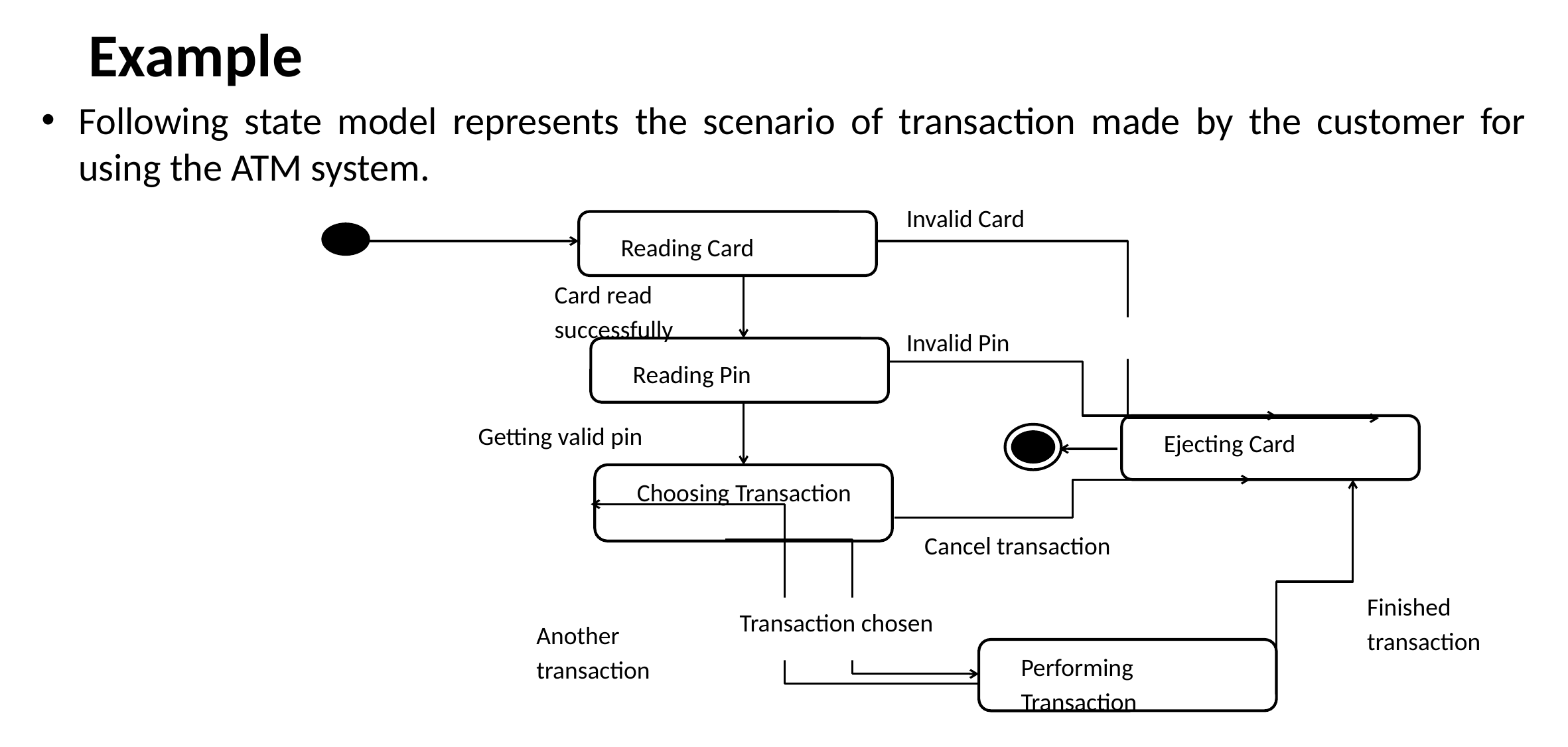

# Example
Following state model represents the scenario of transaction made by the customer for using the ATM system.

Invalid Card

Reading Card

Card read successfully
Invalid Pin

Reading Pin
Getting valid pin

Ejecting Card

Choosing Transaction
Cancel transaction
Finished transaction
Transaction chosen
Another transaction

Performing Transaction